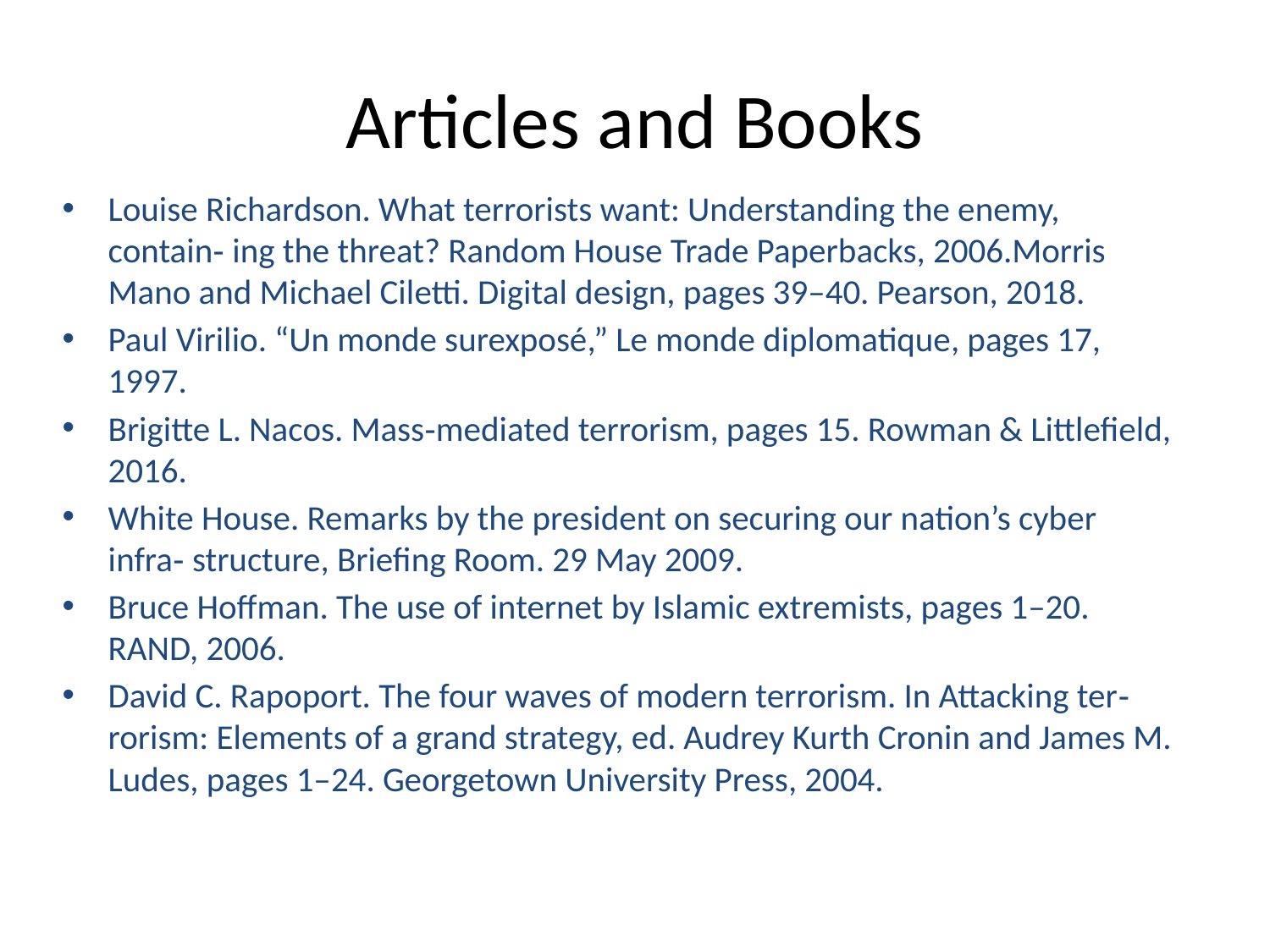

# Articles and Books
Louise Richardson. What terrorists want: Understanding the enemy, contain‑ ing the threat? Random House Trade Paperbacks, 2006.Morris Mano and Michael Ciletti. Digital design, pages 39–40. Pearson, 2018.
Paul Virilio. “Un monde surexposé,” Le monde diplomatique, pages 17, 1997.
Brigitte L. Nacos. Mass‑mediated terrorism, pages 15. Rowman & Littlefield, 2016.
White House. Remarks by the president on securing our nation’s cyber infra‑ structure, Briefing Room. 29 May 2009.
Bruce Hoffman. The use of internet by Islamic extremists, pages 1–20. RAND, 2006.
David C. Rapoport. The four waves of modern terrorism. In Attacking ter‑ rorism: Elements of a grand strategy, ed. Audrey Kurth Cronin and James M. Ludes, pages 1–24. Georgetown University Press, 2004.